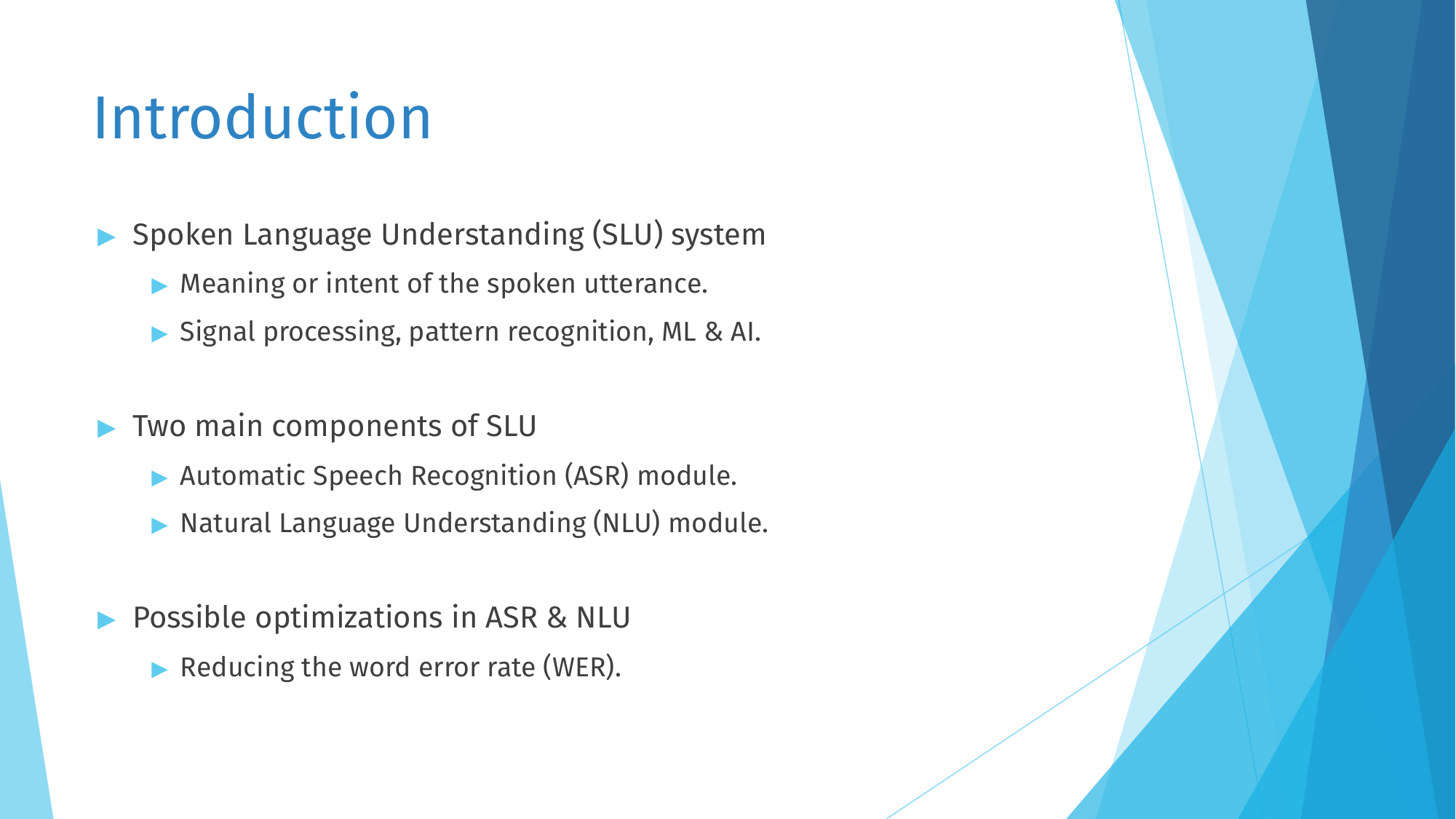

# Introduction
Spoken Language Understanding (SLU) system
Meaning or intent of the spoken utterance.
Signal processing, pattern recognition, ML & AI.

Two main components of SLU
Automatic Speech Recognition (ASR) module.
Natural Language Understanding (NLU) module.

Possible optimizations in ASR & NLU
Reducing the word error rate (WER).